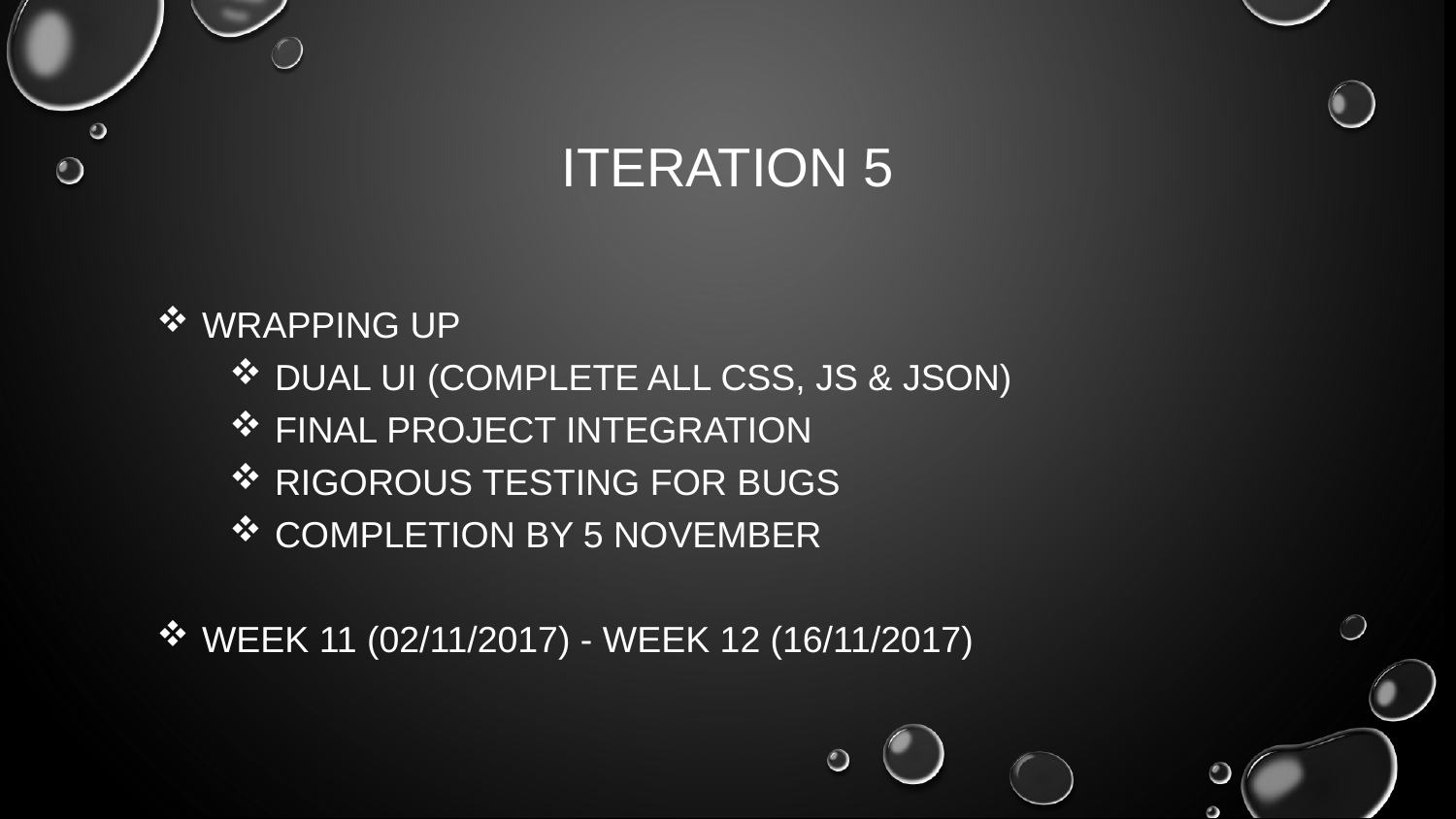

# ITERATION 5
WRAPPING UP
DUAL UI (COMPLETE ALL CSS, JS & JSON)
FINAL PROJECT INTEGRATION
RIGOROUS TESTING FOR BUGS
COMPLETION BY 5 NOVEMBER
WEEK 11 (02/11/2017) - WEEK 12 (16/11/2017)